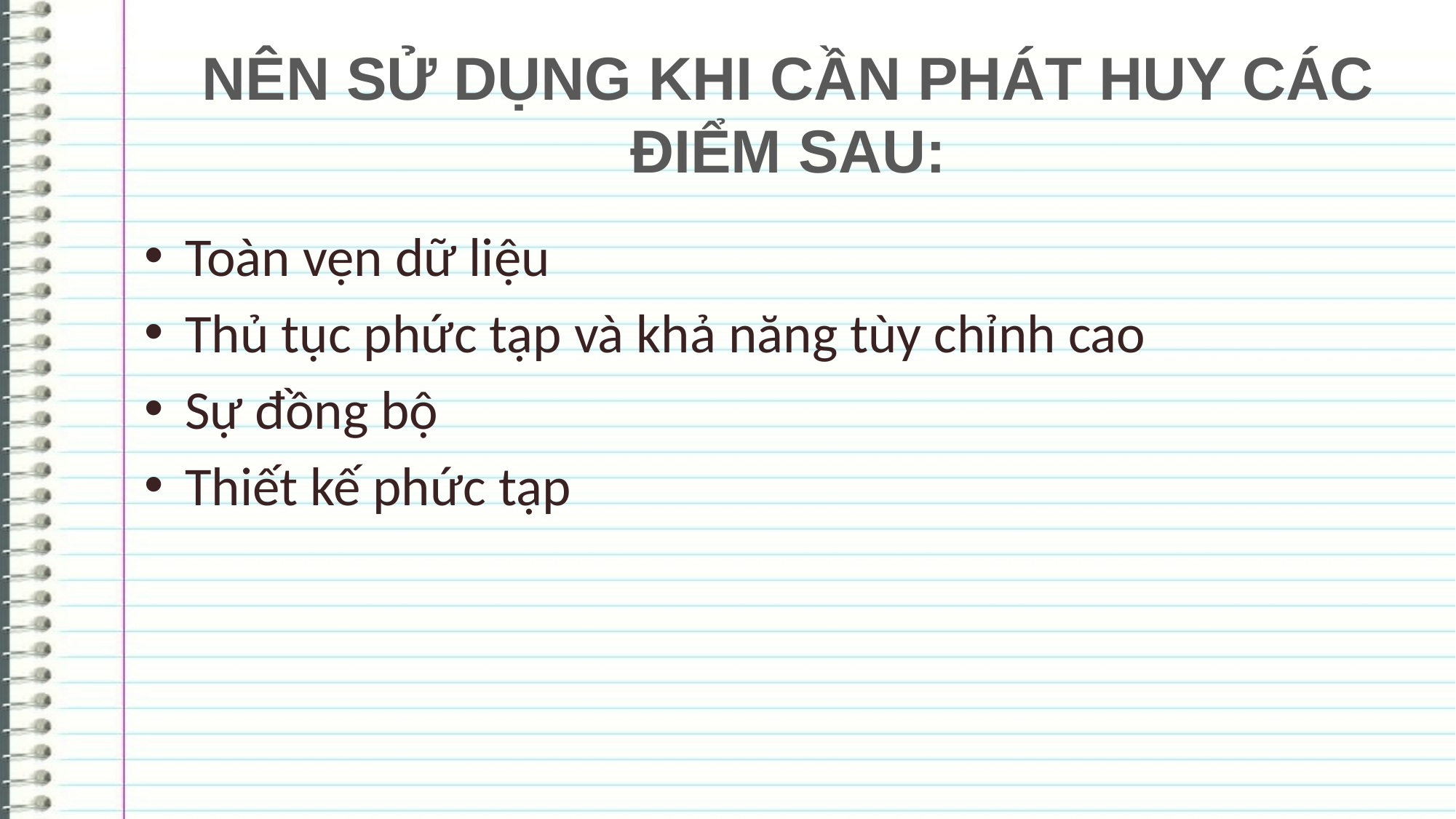

# NÊN SỬ DỤNG KHI CẦN PHÁT HUY CÁC ĐIỂM SAU:
Toàn vẹn dữ liệu
Thủ tục phức tạp và khả năng tùy chỉnh cao
Sự đồng bộ
Thiết kế phức tạp